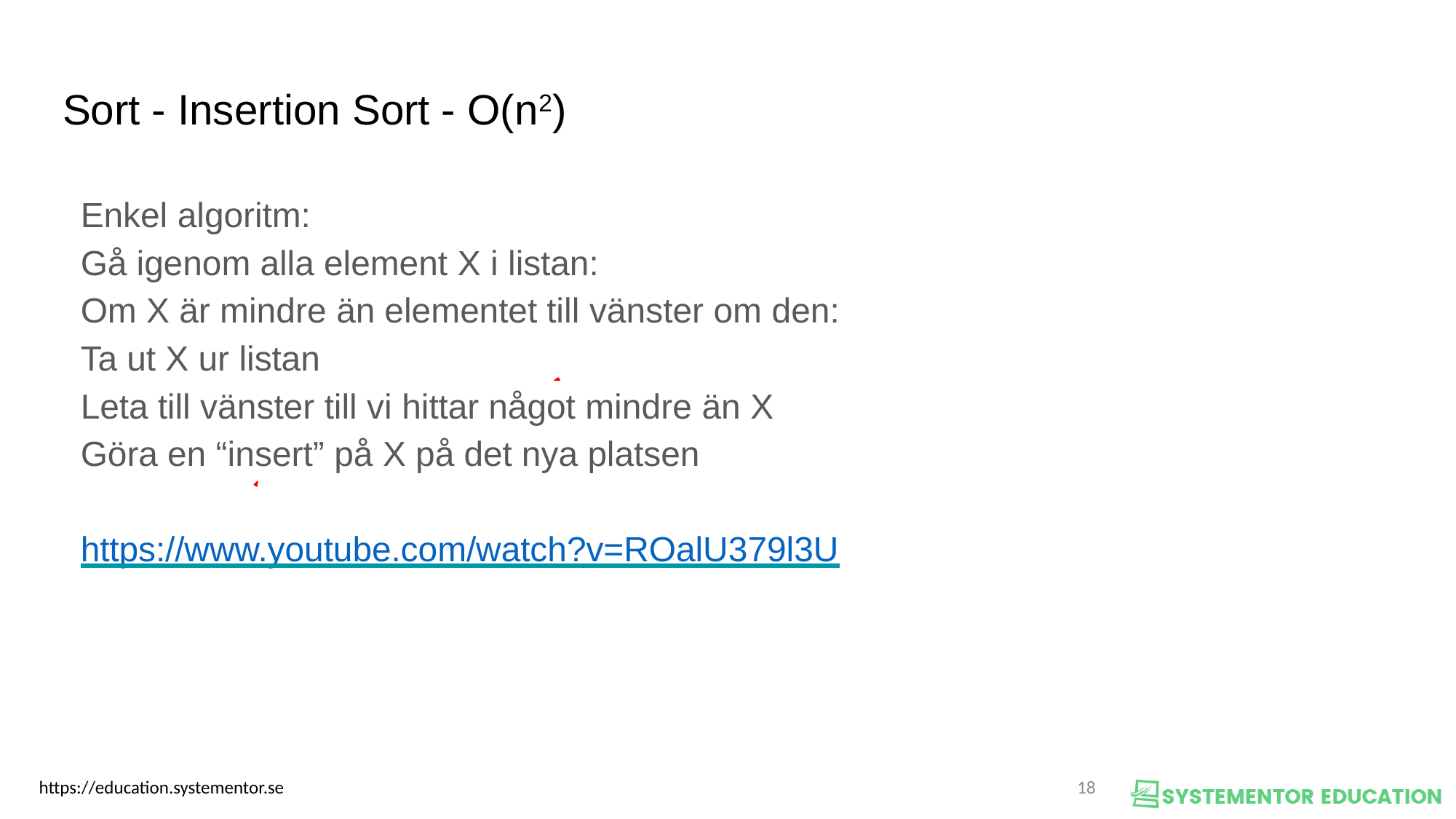

Sort - Insertion Sort - O(n2)

Enkel algoritm:
Gå igenom alla element X i listan:
Om X är mindre än elementet till vänster om den:
Ta ut X ur listan
Leta till vänster till vi hittar något mindre än X
Göra en “insert” på X på det nya platsen

https://www.youtube.com/watch?v=ROalU379l3U

18